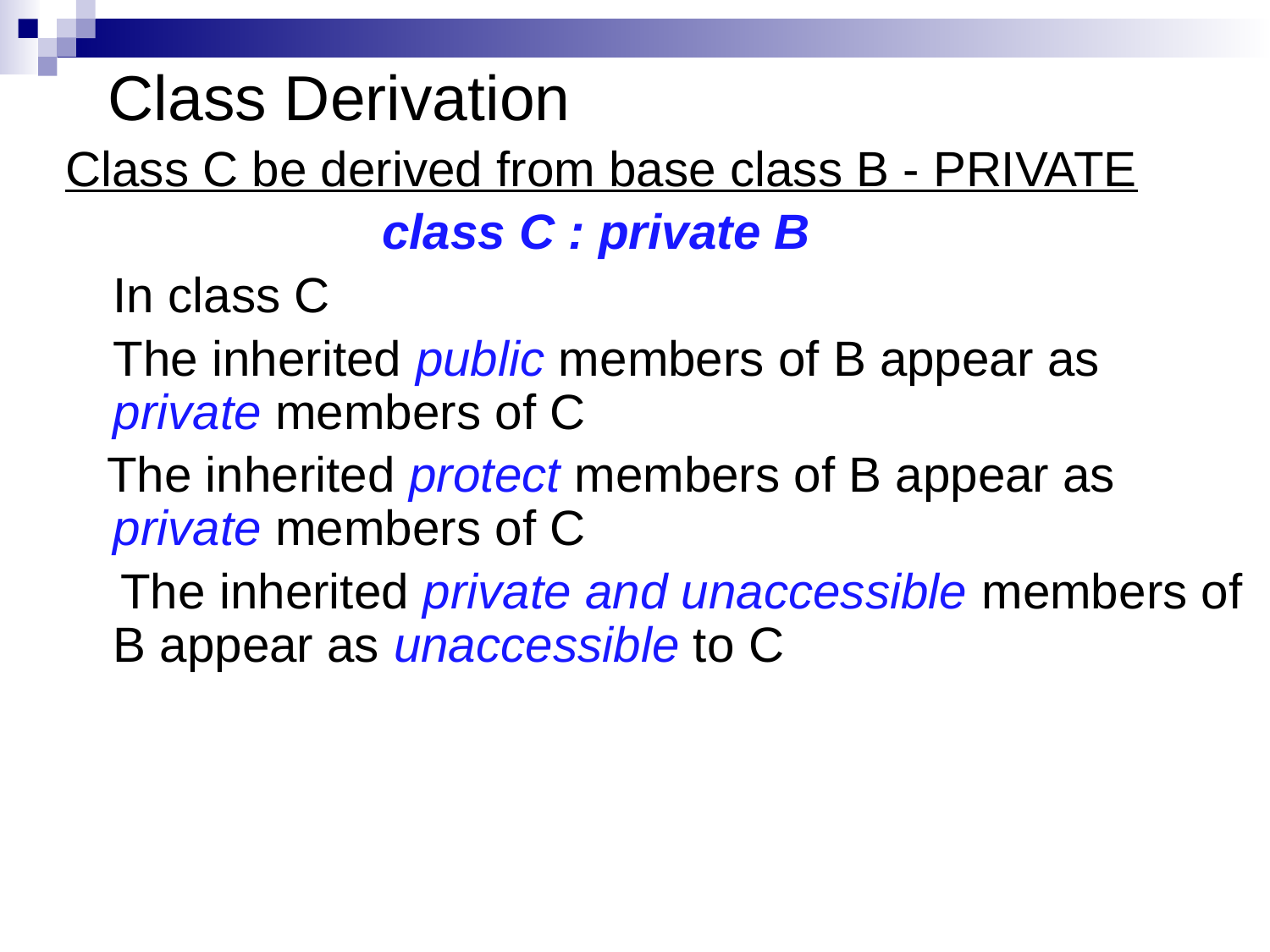

# Class Derivation
Class C be derived from base class B - PRIVATE
                       class C : private B
	In class C
	The inherited public members of B appear as private members of C
   The inherited protect members of B appear as private members of C
    The inherited private and unaccessible members of B appear as unaccessible to C